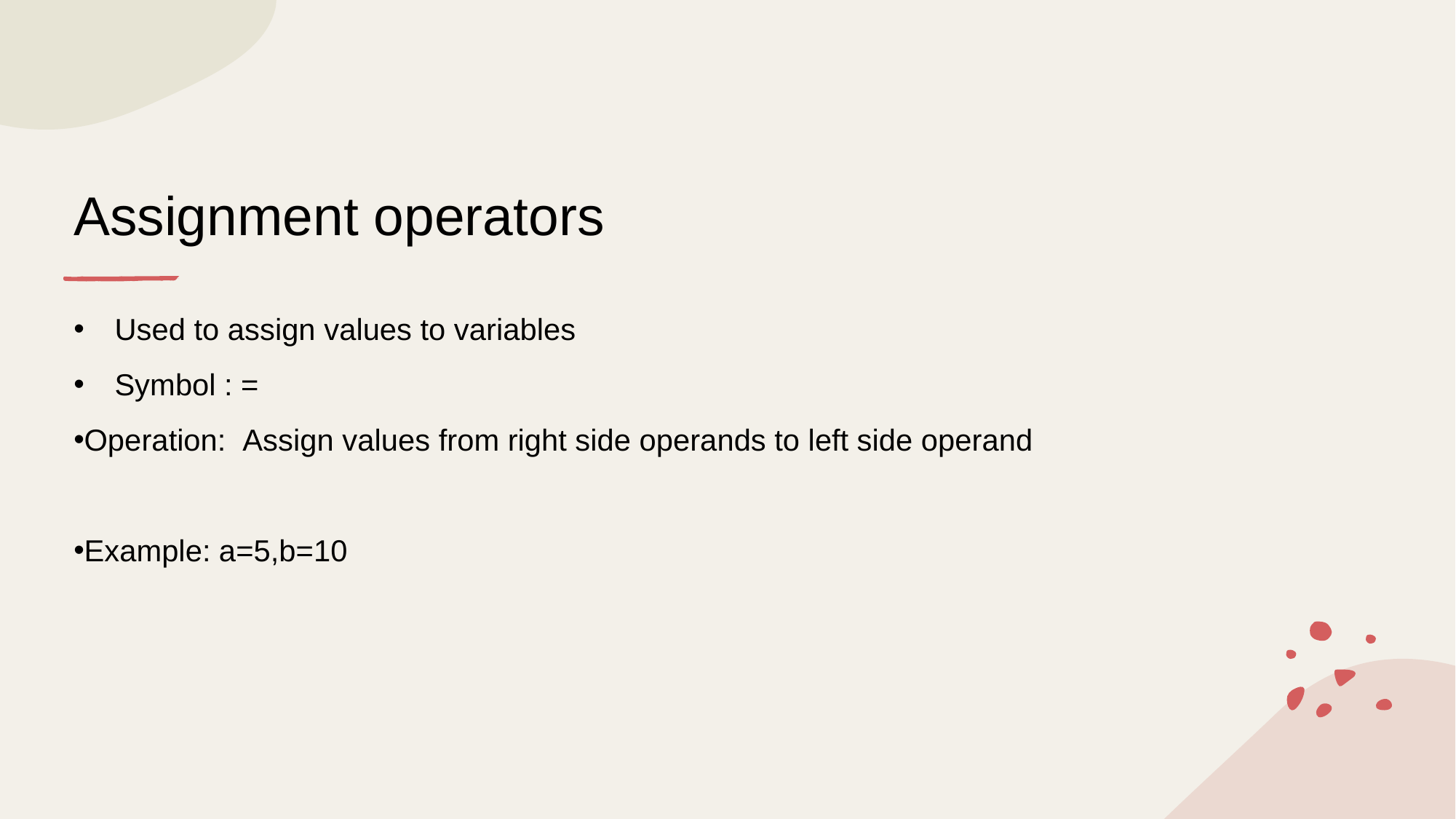

# Assignment operators
Used to assign values to variables
Symbol : =
Operation:  Assign values from right side operands to left side operand

Example: a=5,b=10